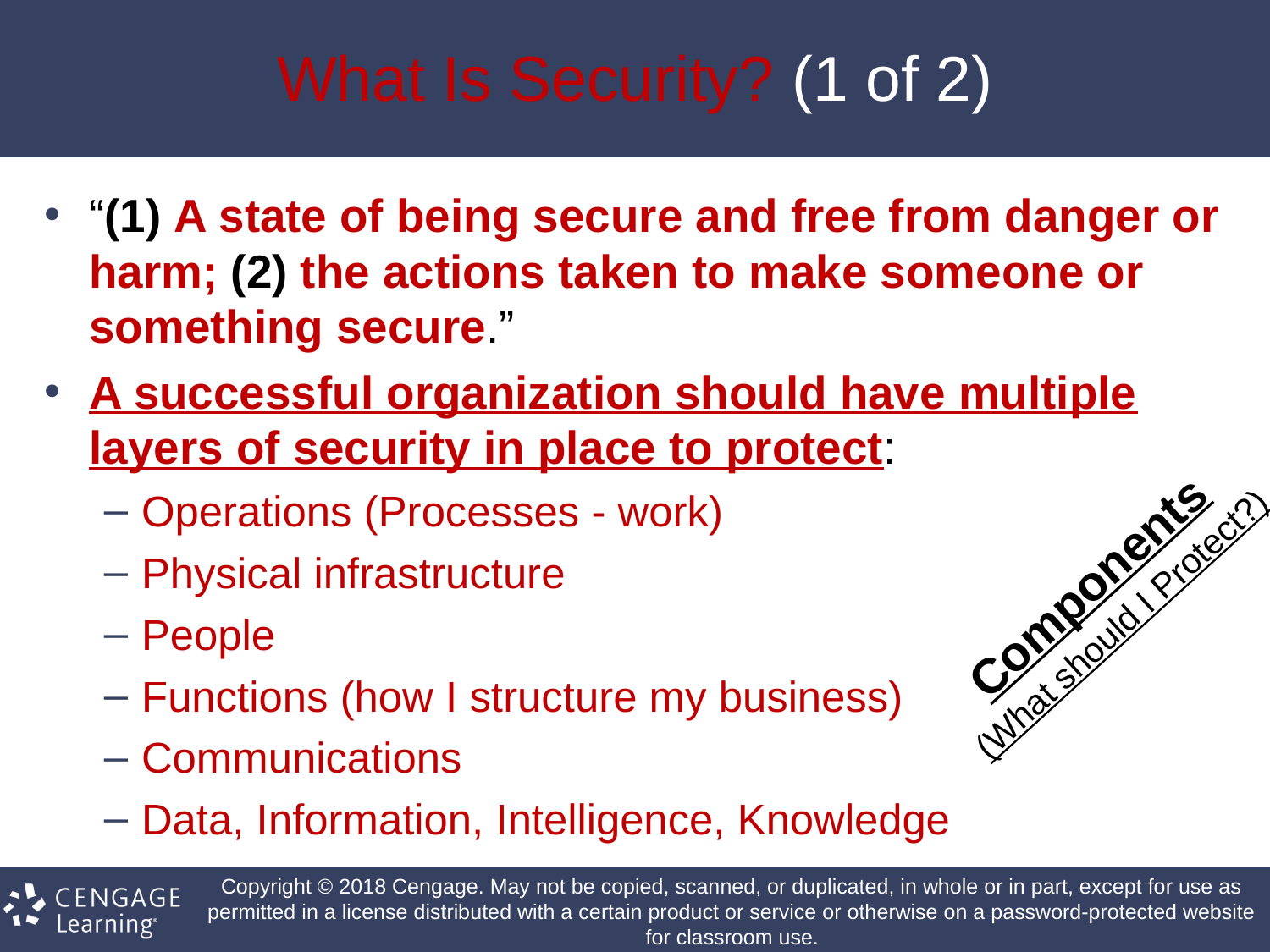

# What Is Security? (1 of 2)
“(1) A state of being secure and free from danger or harm; (2) the actions taken to make someone or something secure.”
A successful organization should have multiple layers of security in place to protect:
Operations (Processes - work)
Physical infrastructure
People
Functions (how I structure my business)
Communications
Data, Information, Intelligence, Knowledge
Components
(What should I Protect?)